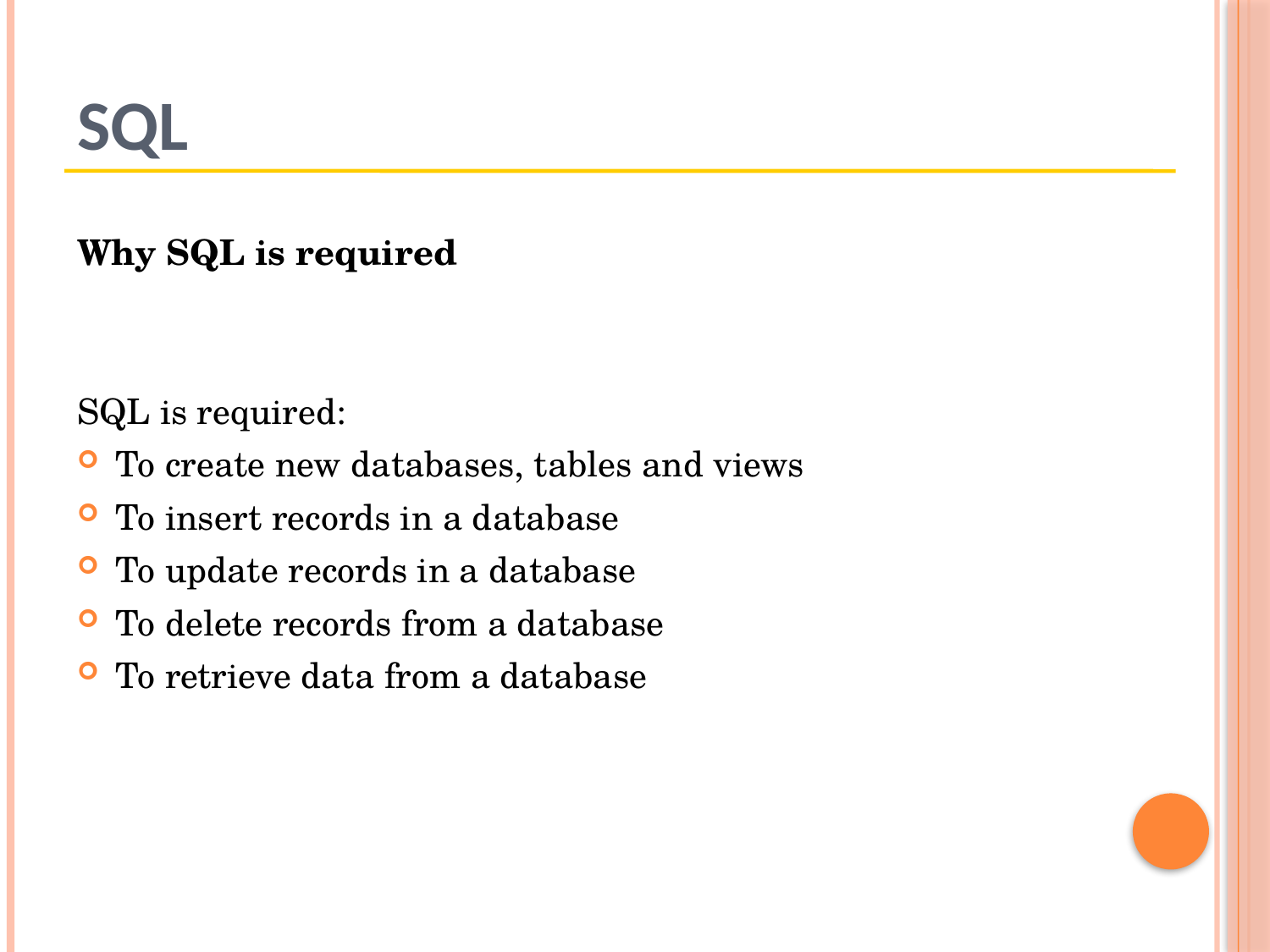

# SQL

Why SQL is required

SQL is required:
To create new databases, tables and views
To insert records in a database
To update records in a database
To delete records from a database
To retrieve data from a database